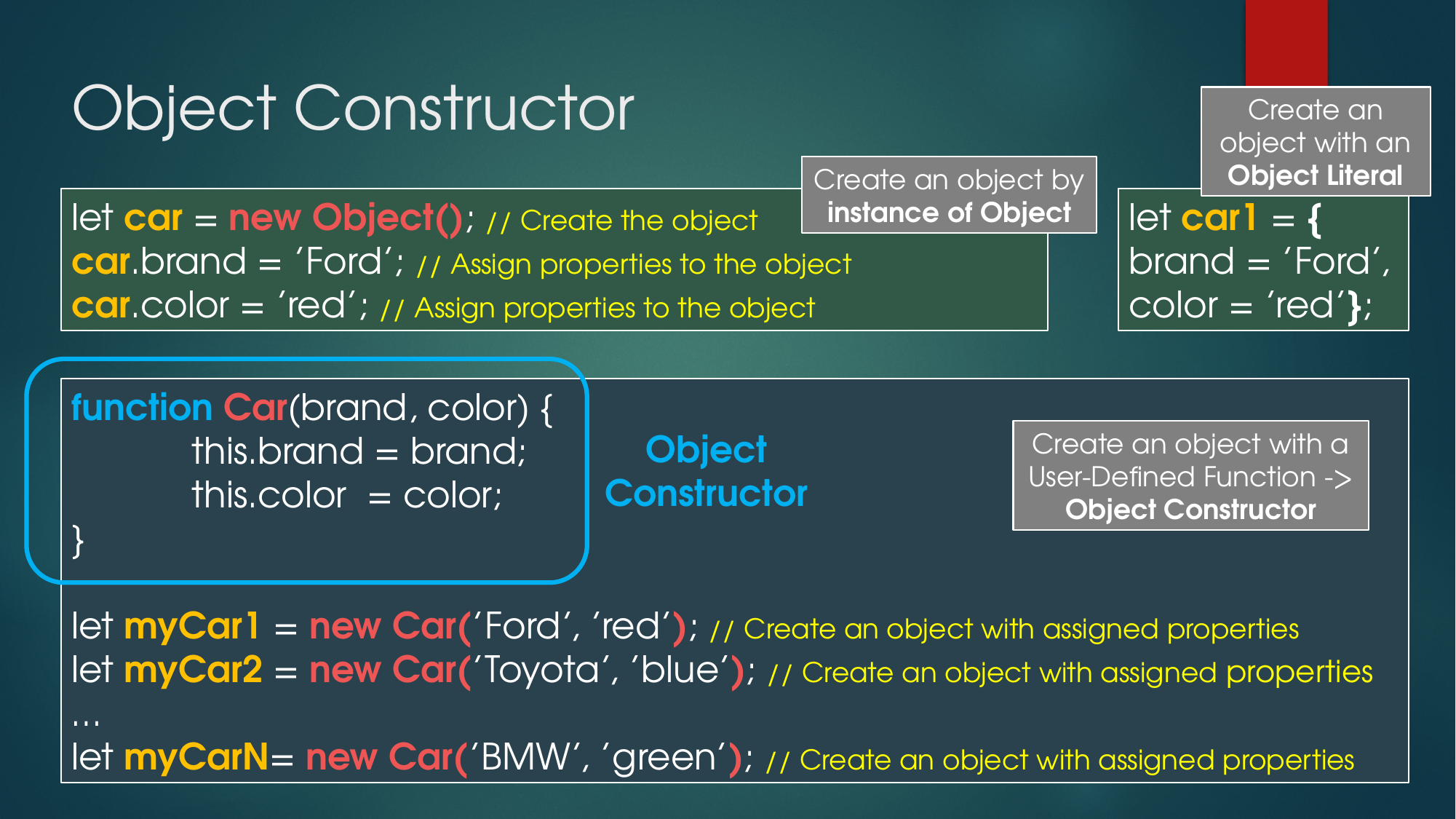

# Object Constructor
Create an object with an Object Literal
Create an object by instance of Object
let car = new Object(); // Create the object
car.brand = ’Ford’; // Assign properties to the object
car.color = ’red’; // Assign properties to the object
let car1 = {
brand = ’Ford’,
color = ’red’};

function Car(brand, color) {
            this.brand = brand;
            this.color  = color;
}

let myCar1 = new Car(’Ford’, ’red’); // Create an object with assigned properties
let myCar2 = new Car(’Toyota’, ’blue’); // Create an object with assigned properties
…
let myCarN= new Car(’BMW’, ’green’); // Create an object with assigned properties
Object Constructor
Create an object with a User-Defined Function -> Object Constructor